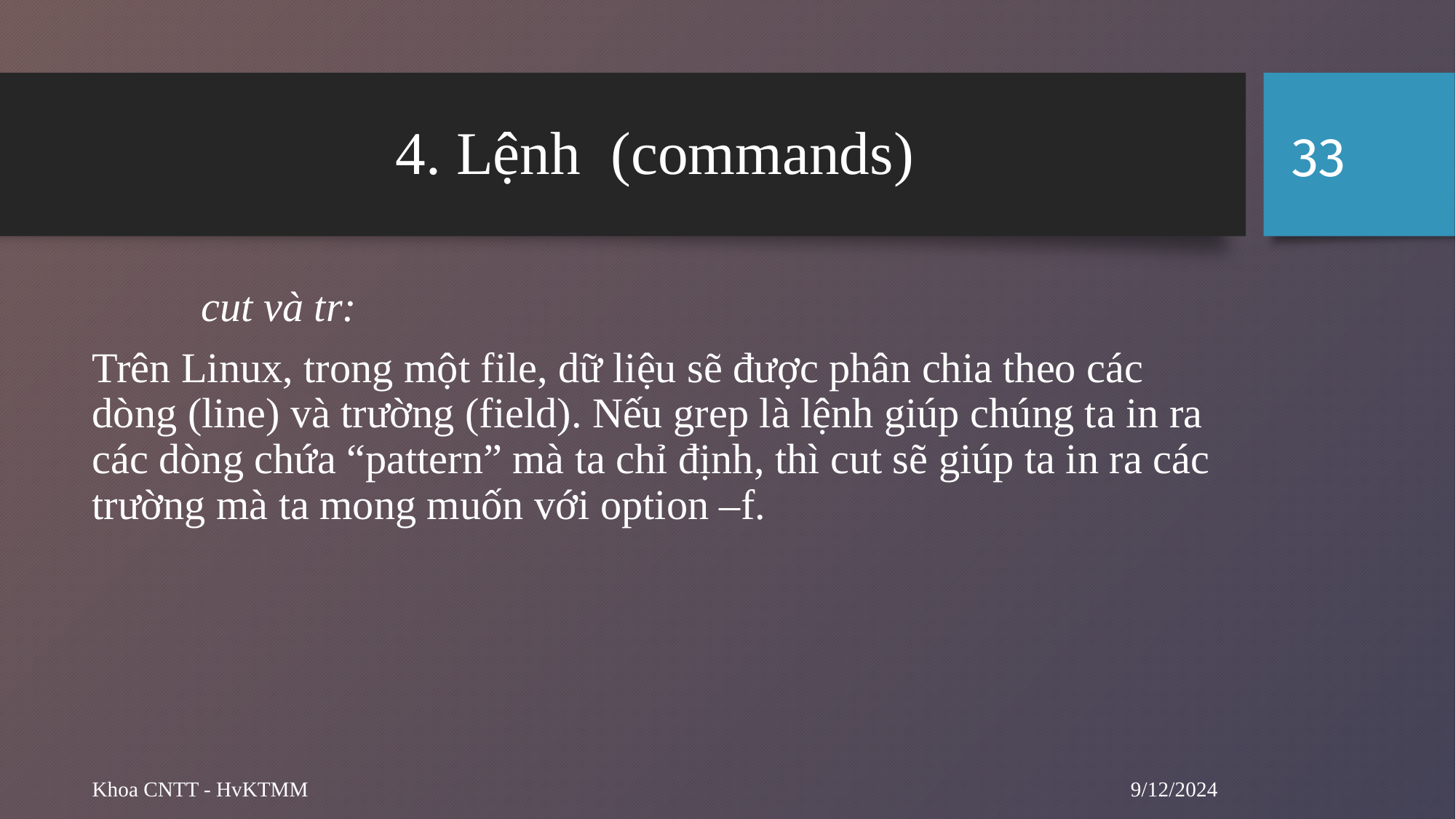

33
# 4. Lệnh  (commands)
	cut và tr:
Trên Linux, trong một file, dữ liệu sẽ được phân chia theo các dòng (line) và trường (field). Nếu grep là lệnh giúp chúng ta in ra các dòng chứa “pattern” mà ta chỉ định, thì cut sẽ giúp ta in ra các trường mà ta mong muốn với option –f.

9/12/2024
Khoa CNTT - HvKTMM